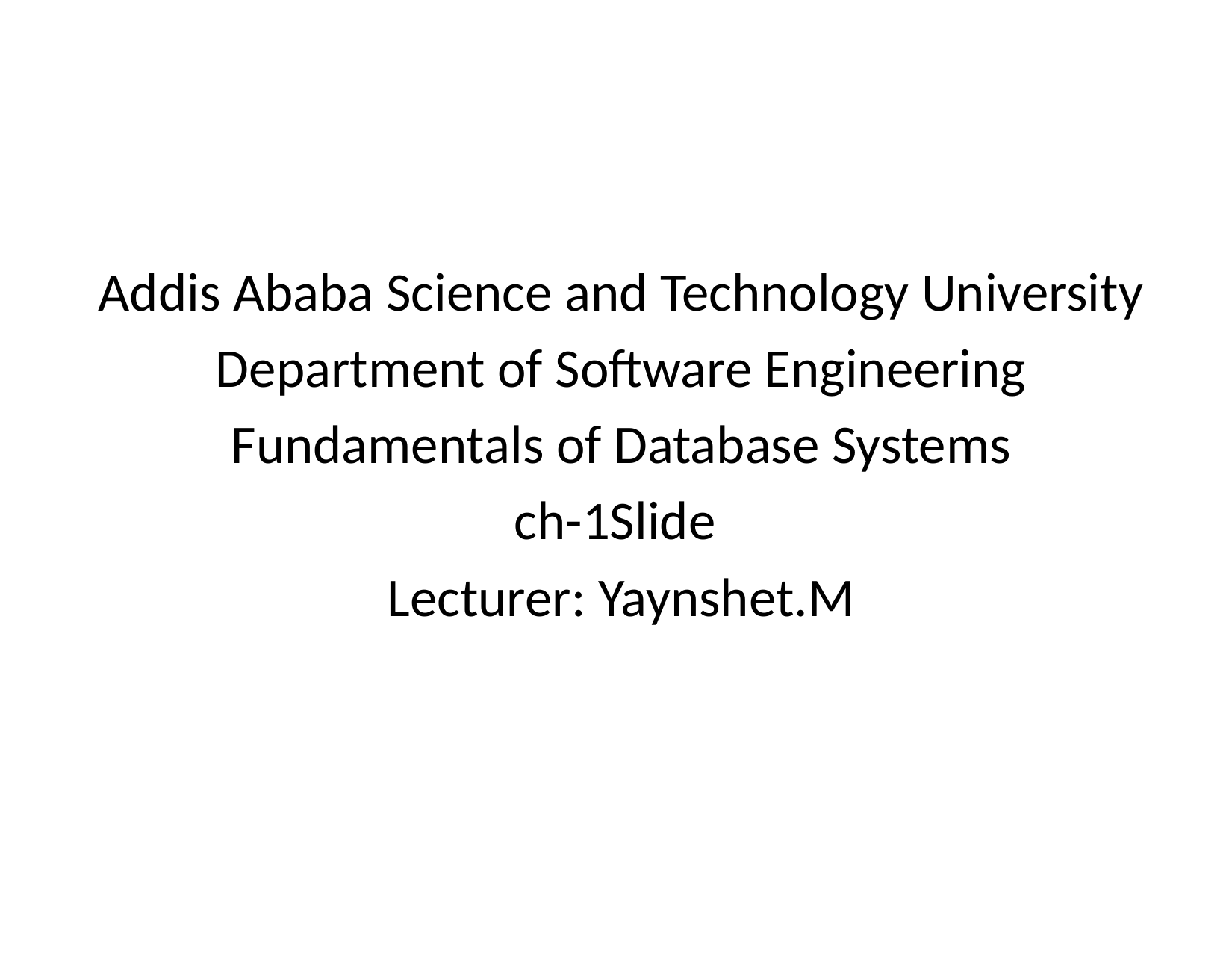

Addis Ababa Science and Technology University
Department of Software Engineering
Fundamentals of Database Systems
ch-1Slide
Lecturer: Yaynshet.M